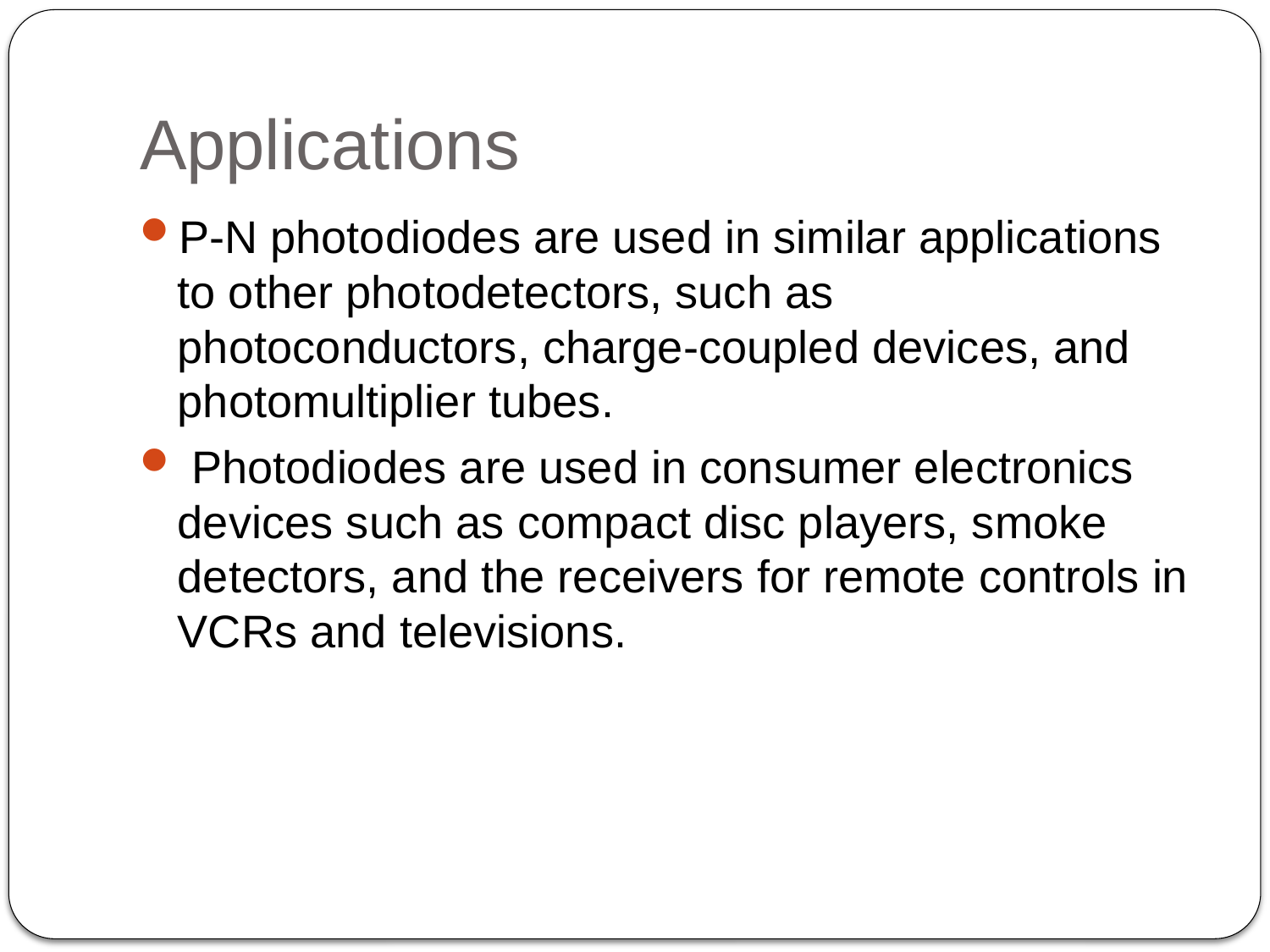

# Applications
P-N photodiodes are used in similar applications to other photodetectors, such as photoconductors, charge-coupled devices, and photomultiplier tubes.
 Photodiodes are used in consumer electronics devices such as compact disc players, smoke detectors, and the receivers for remote controls in VCRs and televisions.